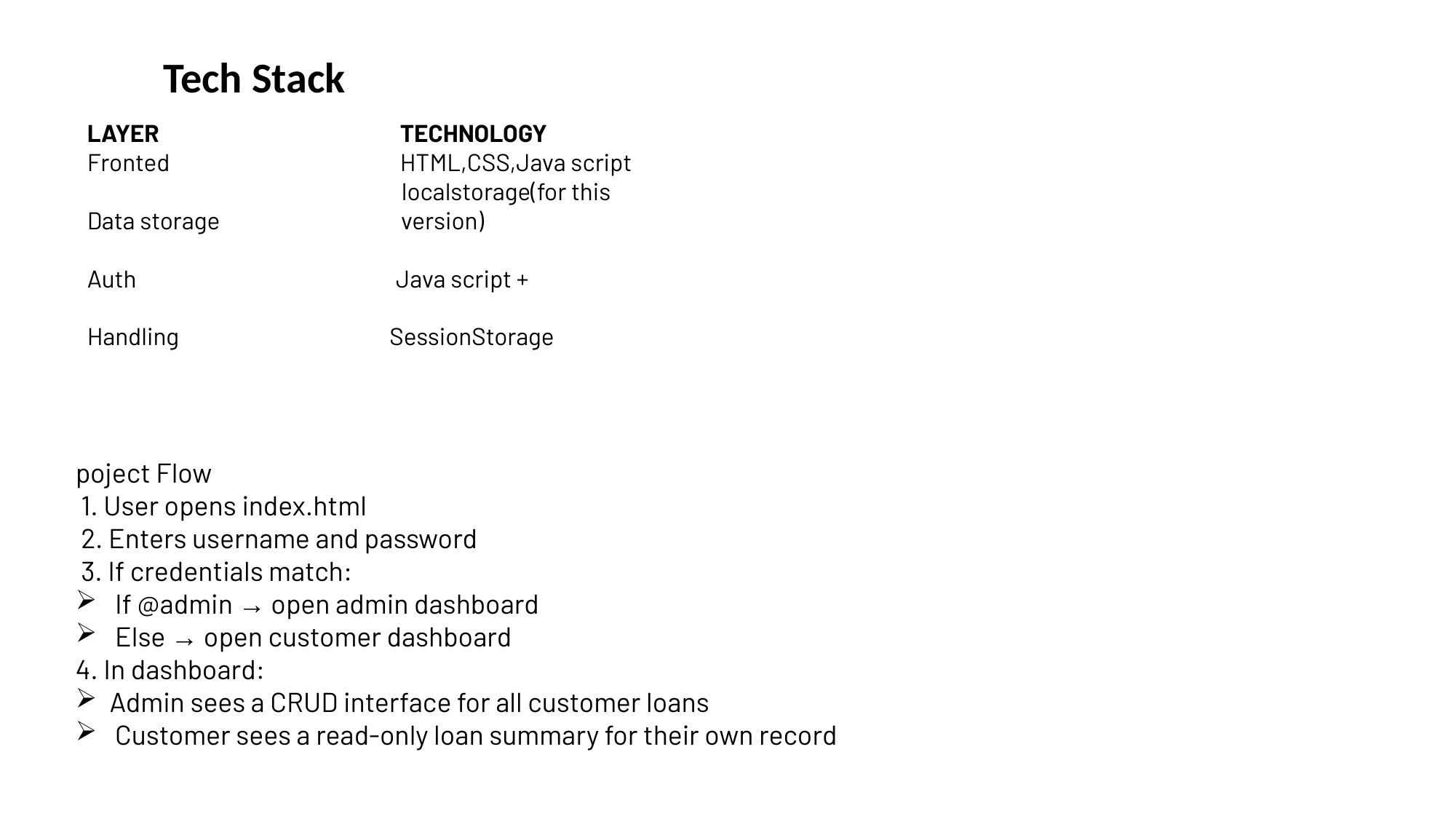

Tech Stack

LAYER                                                 TECHNOLOGY
Fronted                                               HTML,CSS,Java script
                                                                localstorage(for this
Data storage                                     version)

Auth                                                     Java script +

Handling                                           SessionStorage

poject Flow
 1. User opens index.html
 2. Enters username and password
 3. If credentials match:
 If @admin → open admin dashboard
 Else → open customer dashboard
4. In dashboard:
Admin sees a CRUD interface for all customer loans
 Customer sees a read-only loan summary for their own record